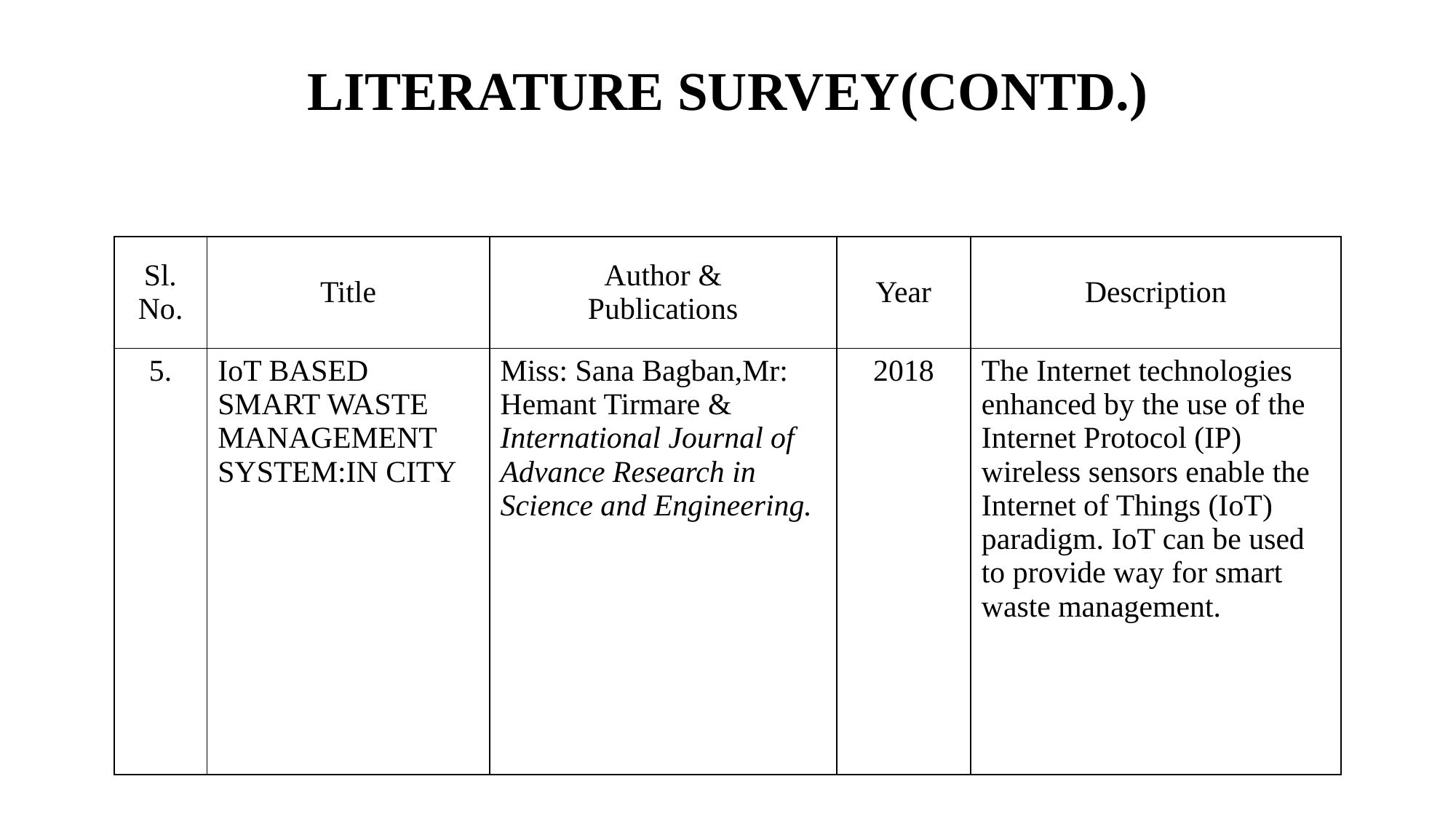

# LITERATURE SURVEY(CONTD.)

| Sl. No. | Title | Author & Publications | Year | Description |
| --- | --- | --- | --- | --- |
| 5. | IoT BASED SMART WASTE MANAGEMENT SYSTEM:IN CITY | Miss: Sana Bagban,Mr: Hemant Tirmare & International Journal of Advance Research in Science and Engineering. | 2018 | The Internet technologies enhanced by the use of the Internet Protocol (IP) wireless sensors enable the Internet of Things (IoT) paradigm. IoT can be used to provide way for smart waste management. |